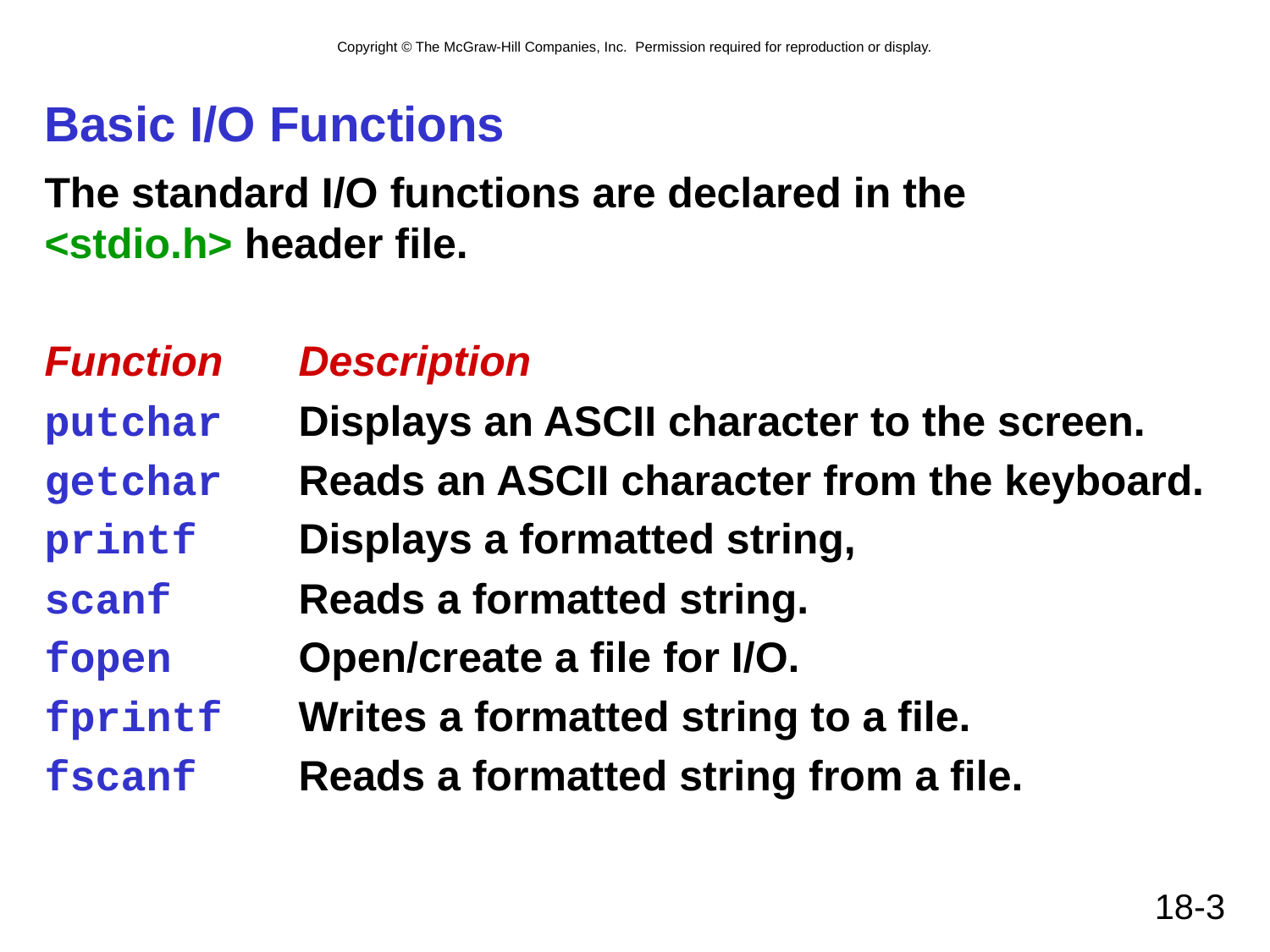

# Basic I/O Functions
The standard I/O functions are declared in the
<stdio.h> header file.

Function	Description
putchar	Displays an ASCII character to the screen.
getchar	Reads an ASCII character from the keyboard.
printf	Displays a formatted string,
scanf	Reads a formatted string.
fopen	Open/create a file for I/O.
fprintf	Writes a formatted string to a file.
fscanf	Reads a formatted string from a file.
18-3